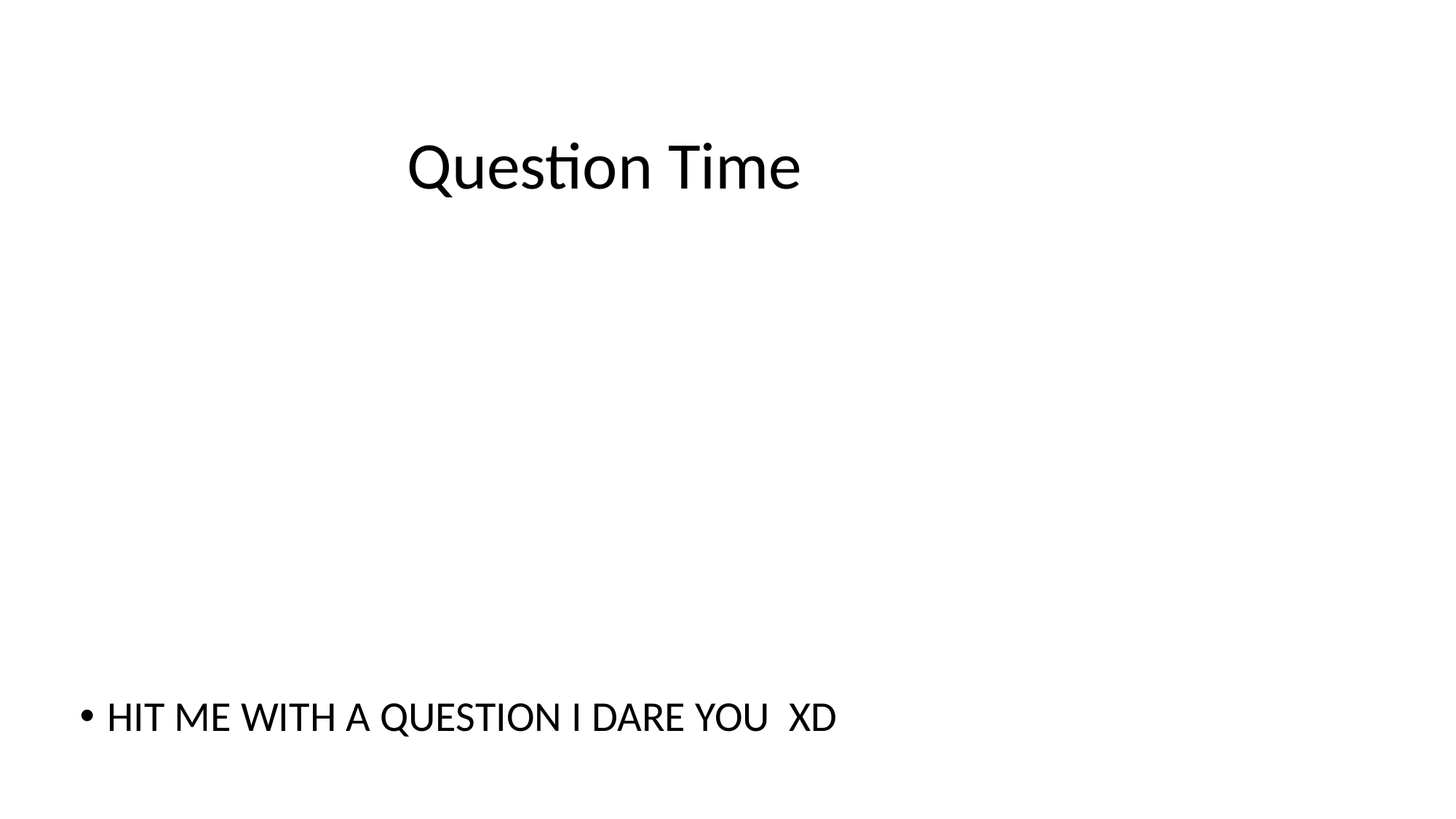

# Question Time
HIT ME WITH A QUESTION I DARE YOU  XD